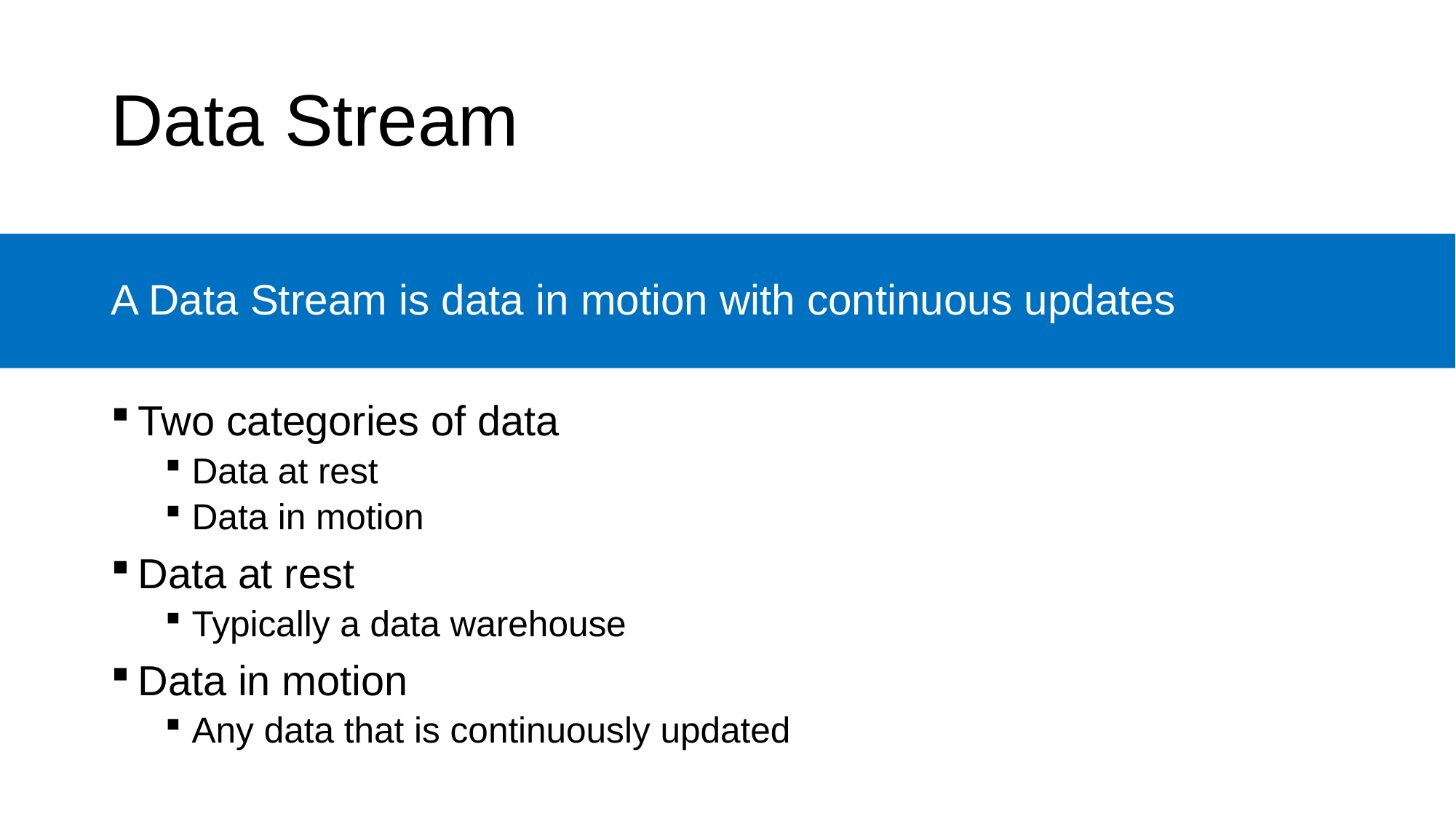

# Data Stream

A Data Stream is data in motion with continuous updates
Two categories of data
Data at rest
Data in motion
Data at rest
Typically a data warehouse
Data in motion
Any data that is continuously updated